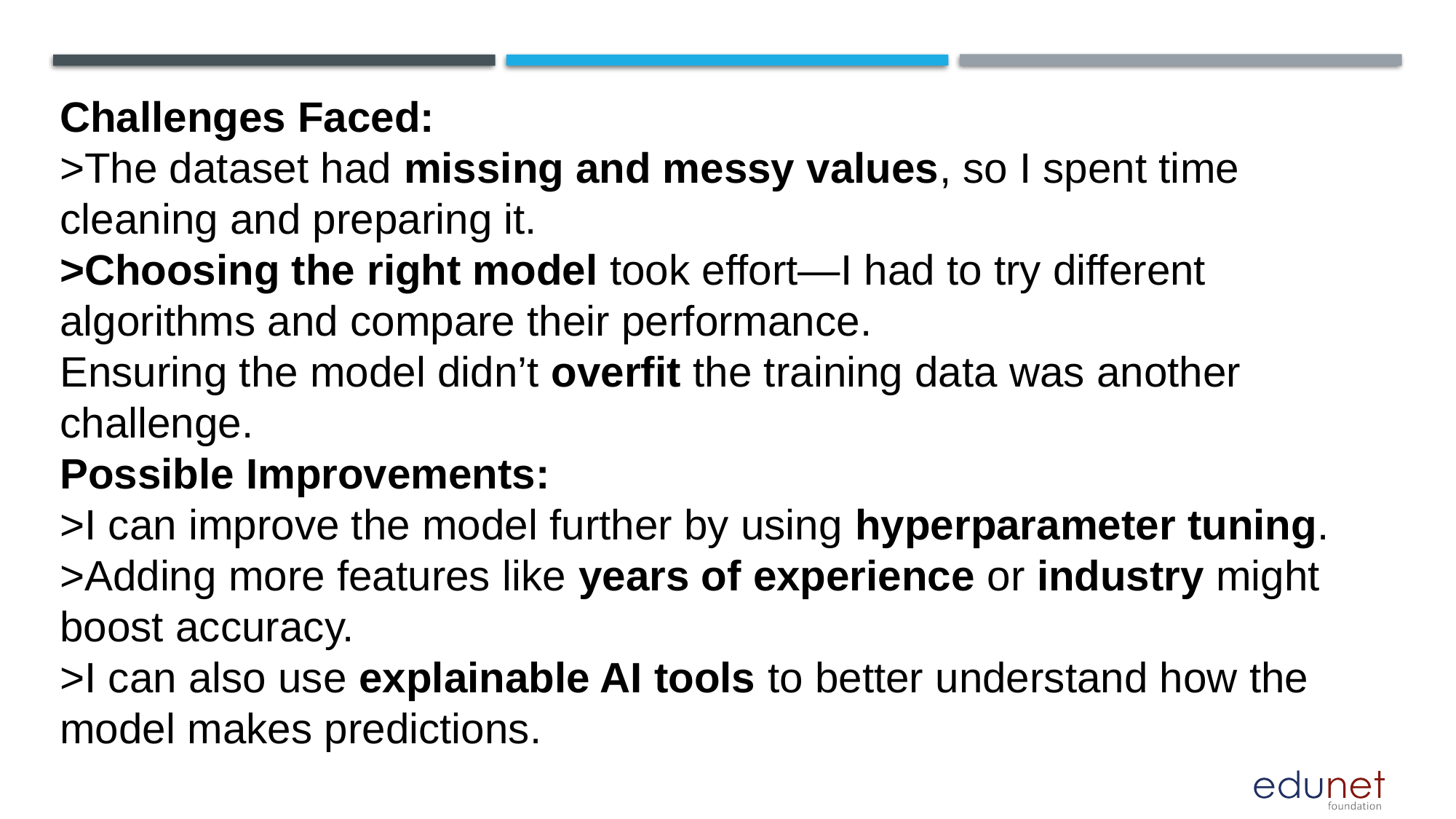

Challenges Faced:
>The dataset had missing and messy values, so I spent time cleaning and preparing it.
>Choosing the right model took effort—I had to try different algorithms and compare their performance.
Ensuring the model didn’t overfit the training data was another challenge.
Possible Improvements:
>I can improve the model further by using hyperparameter tuning.
>Adding more features like years of experience or industry might boost accuracy.
>I can also use explainable AI tools to better understand how the model makes predictions.